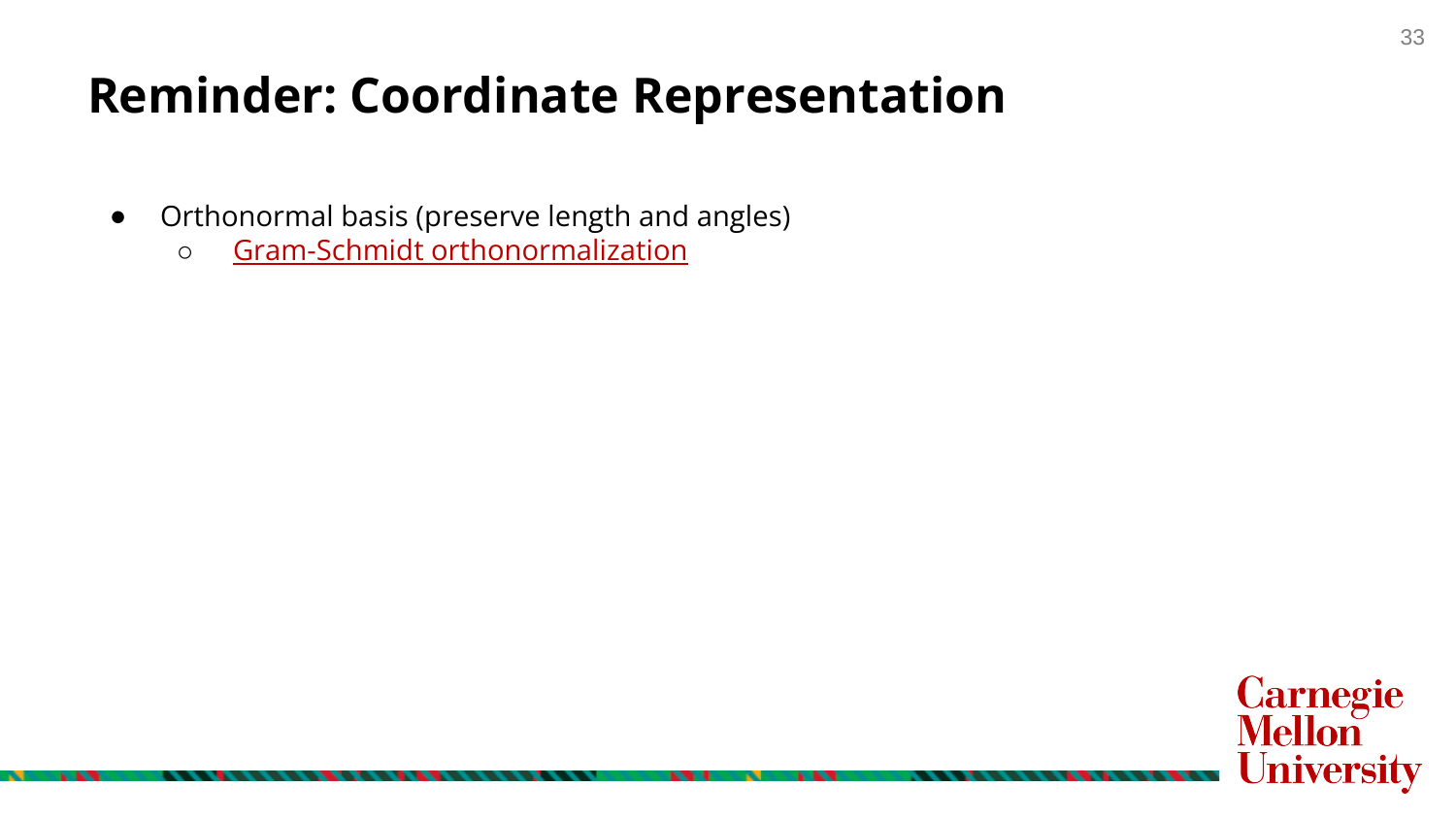

# Reminder: Coordinate Representation
Orthonormal basis (preserve length and angles)
Gram-Schmidt orthonormalization